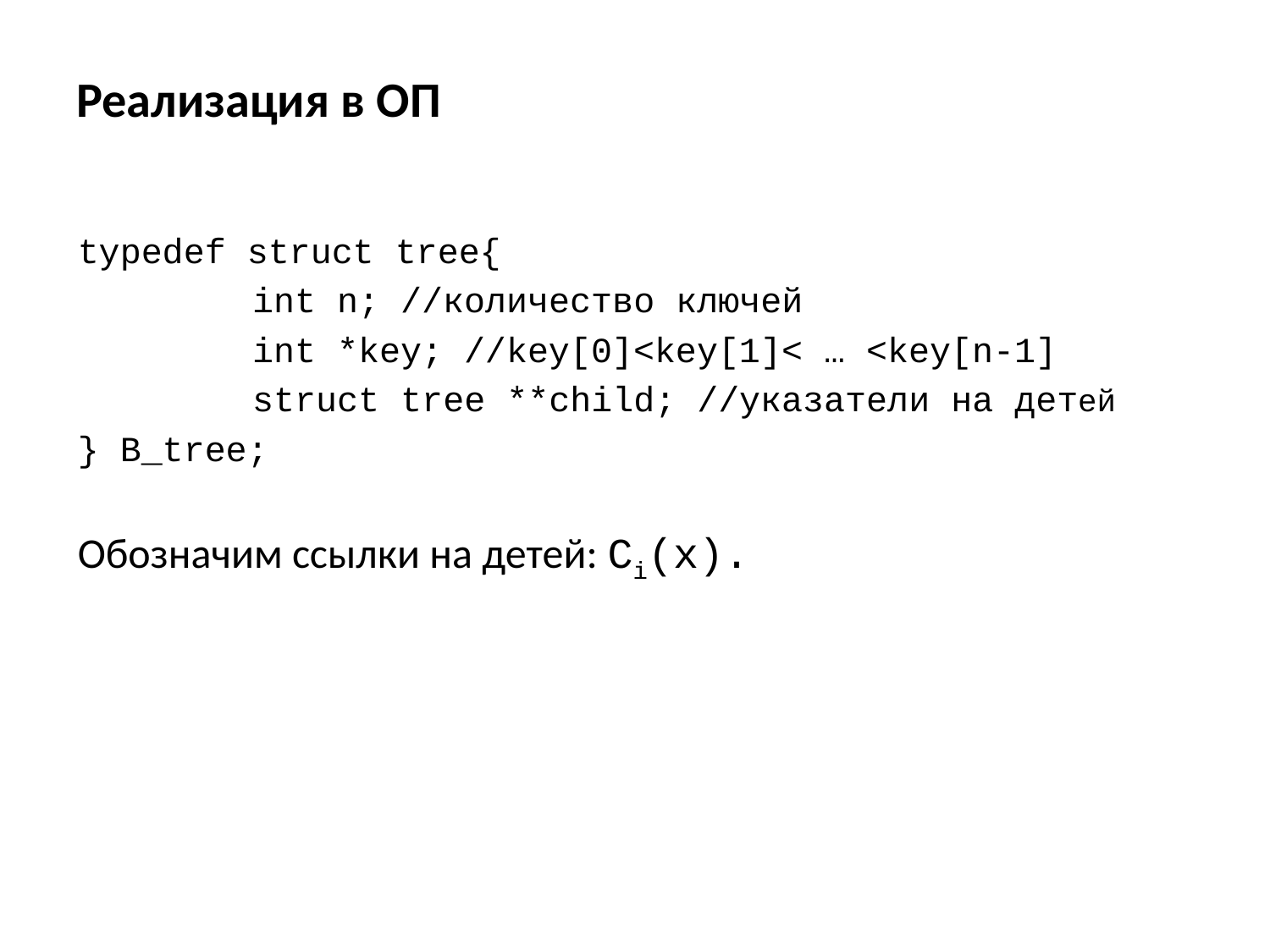

# Реализация в ОП
typedef struct tree{
		int n; //количество ключей
		int *key; //key[0]<key[1]< … <key[n-1]
		struct tree **child; //указатели на детей
} B_tree;

Обозначим ссылки на детей: Ci(x).